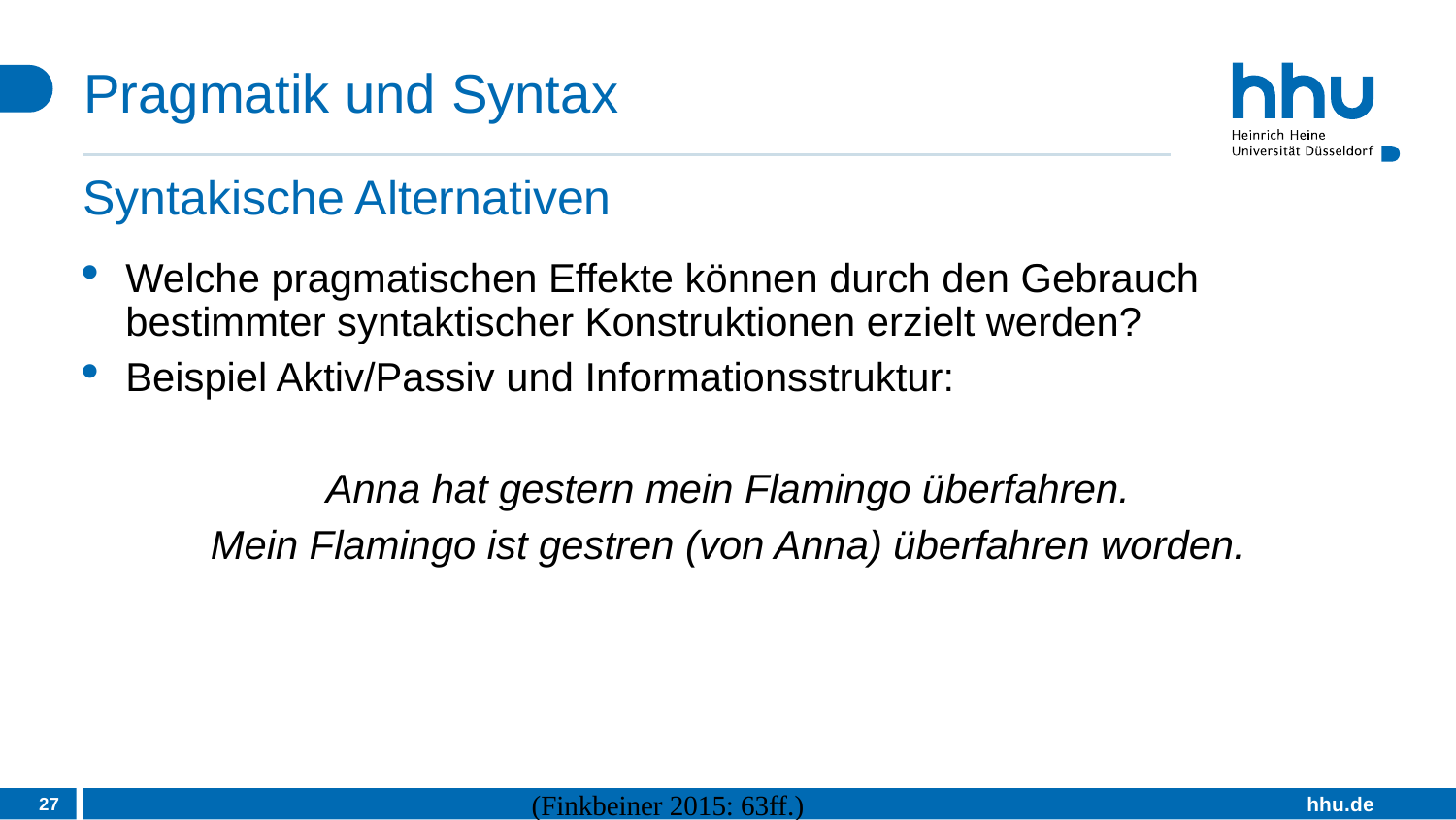

# Pragmatik und Syntax
Syntakische Alternativen
Welche pragmatischen Effekte können durch den Gebrauch bestimmter syntaktischer Konstruktionen erzielt werden?
Beispiel Aktiv/Passiv und Informationsstruktur:

Anna hat gestern mein Flamingo überfahren.
Mein Flamingo ist gestren (von Anna) überfahren worden.
27
(Finkbeiner 2015: 63ff.)